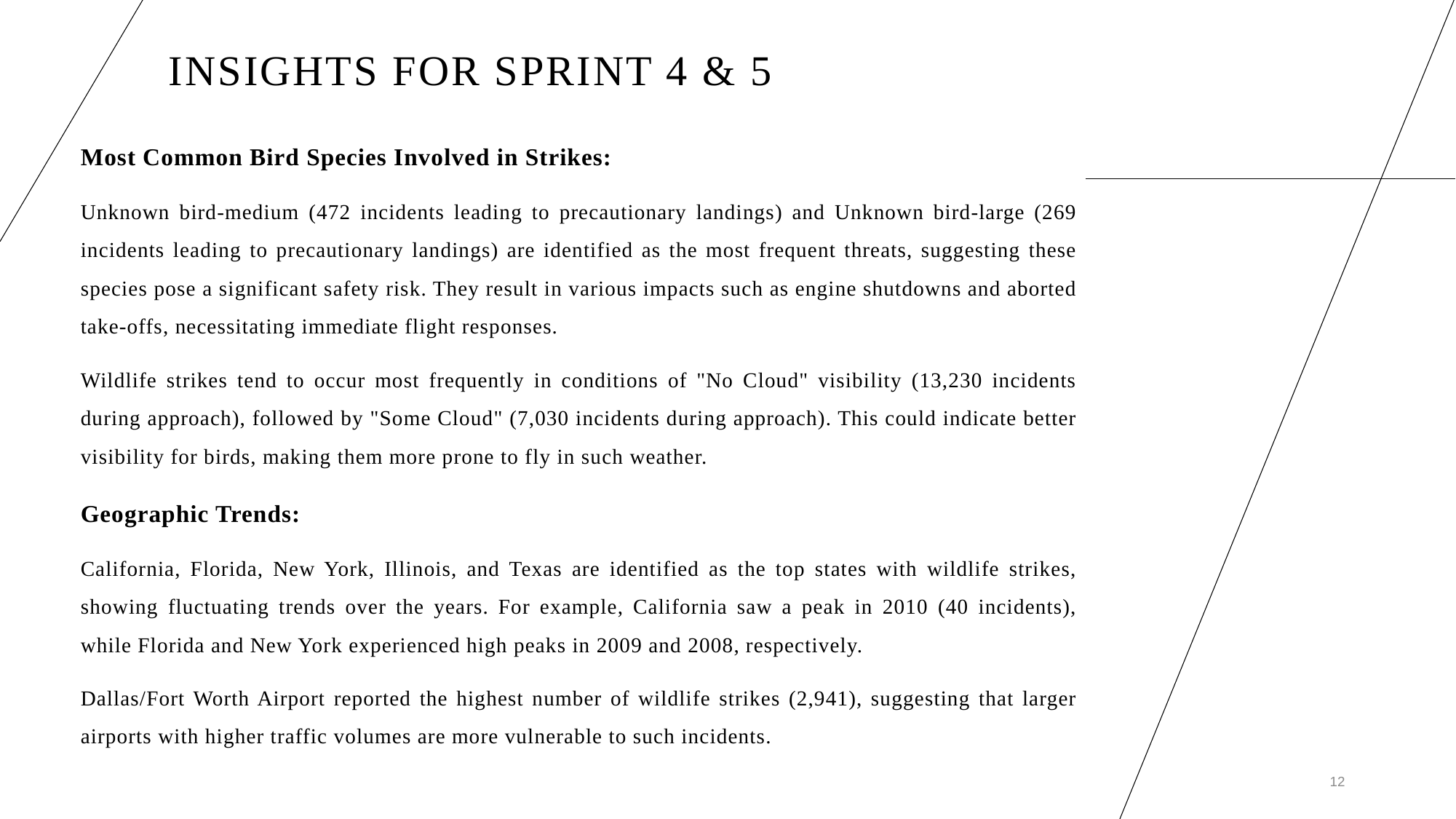

# INSIGHTS FOR SPRINT 4 & 5
Most Common Bird Species Involved in Strikes:
Unknown bird-medium (472 incidents leading to precautionary landings) and Unknown bird-large (269 incidents leading to precautionary landings) are identified as the most frequent threats, suggesting these species pose a significant safety risk. They result in various impacts such as engine shutdowns and aborted take-offs, necessitating immediate flight responses.
Wildlife strikes tend to occur most frequently in conditions of "No Cloud" visibility (13,230 incidents during approach), followed by "Some Cloud" (7,030 incidents during approach). This could indicate better visibility for birds, making them more prone to fly in such weather.
Geographic Trends:
California, Florida, New York, Illinois, and Texas are identified as the top states with wildlife strikes, showing fluctuating trends over the years. For example, California saw a peak in 2010 (40 incidents), while Florida and New York experienced high peaks in 2009 and 2008, respectively.
Dallas/Fort Worth Airport reported the highest number of wildlife strikes (2,941), suggesting that larger airports with higher traffic volumes are more vulnerable to such incidents.

12